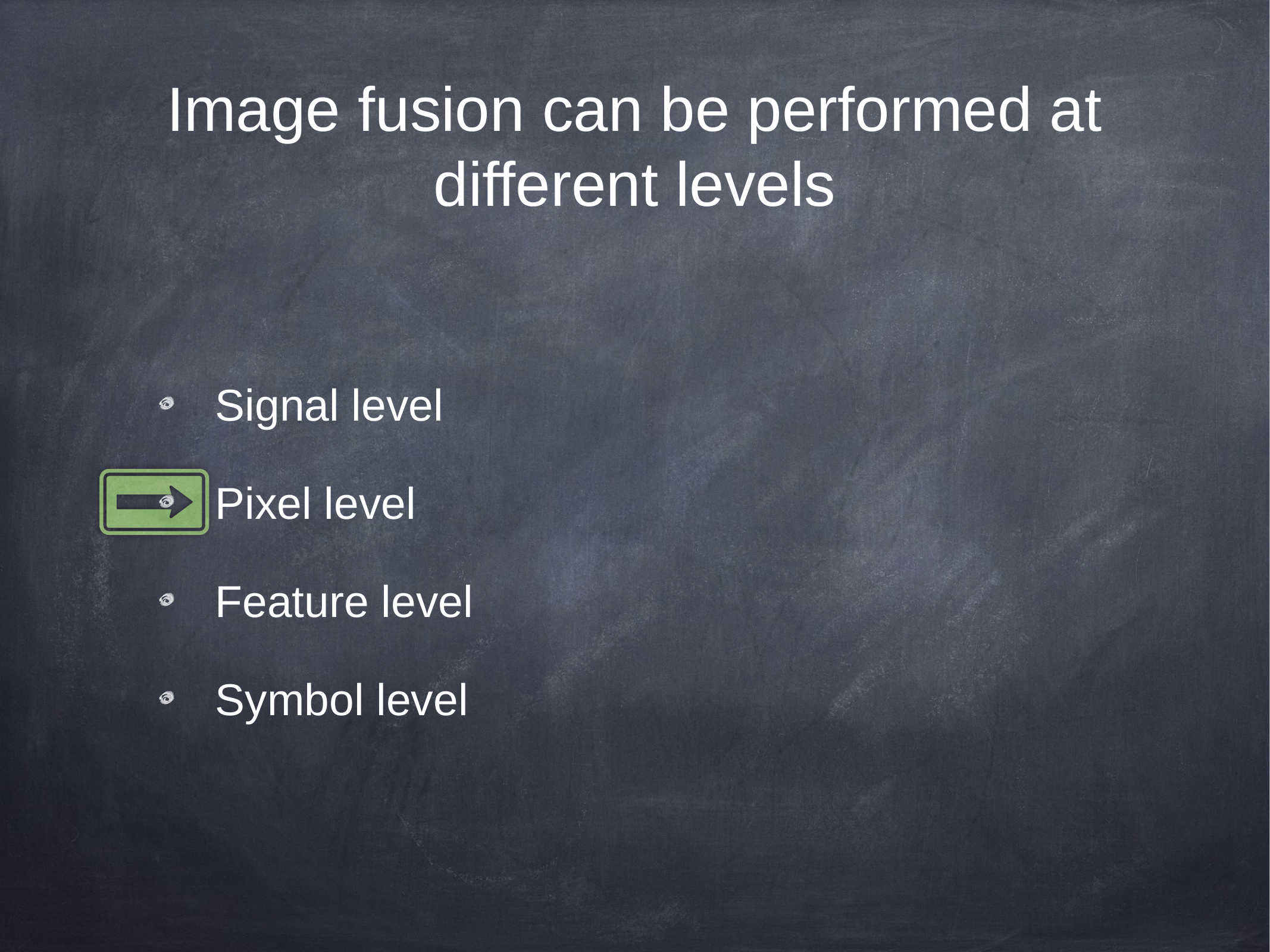

# Image fusion can be performed at different levels
Signal level
Pixel level
Feature level
Symbol level